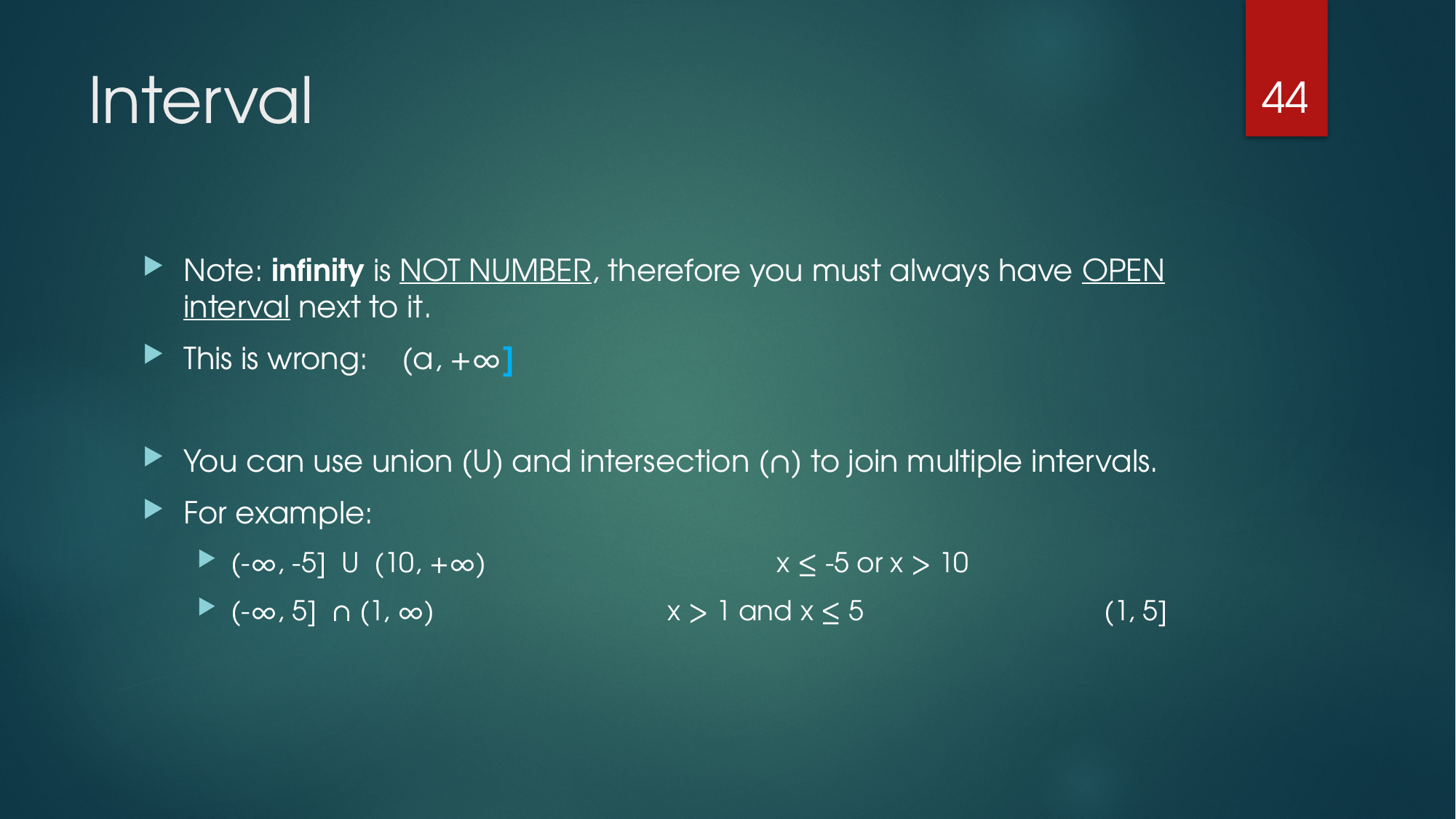

44
# Interval
Note: infinity is NOT NUMBER, therefore you must always have OPEN interval next to it.
This is wrong:	(a, +∞]

You can use union (U) and intersection (∩) to join multiple intervals.
For example:
(-∞, -5]  U  (10, +∞)			x ≤ -5 or x > 10
(-∞, 5]  ∩ (1, ∞)			x > 1 and x ≤ 5			(1, 5]